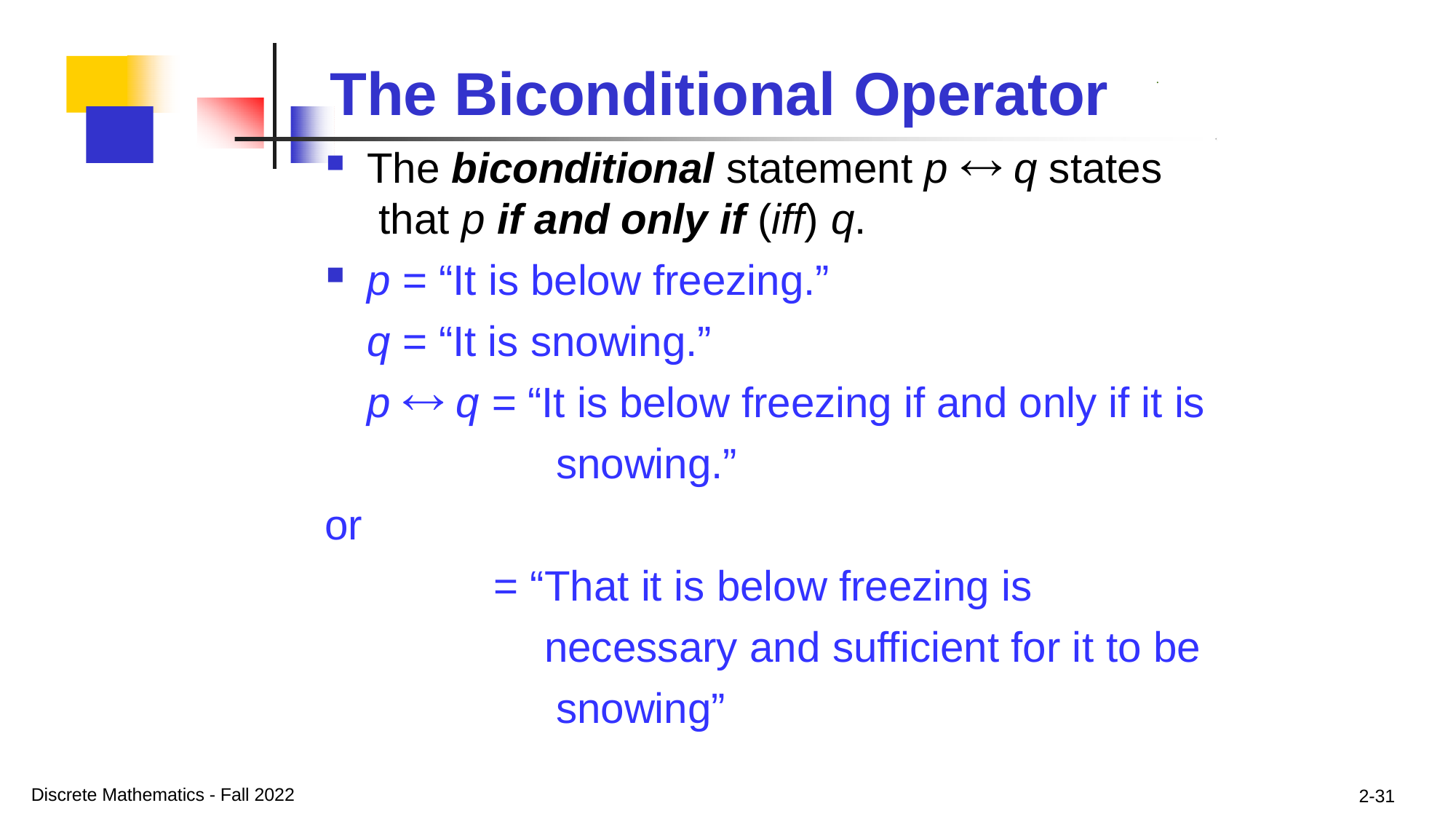

# The Biconditional Operator
.

The biconditional statement p ↔ q states  that p if and only if (iff) q.
p = “It is below freezing.”
q = “It is snowing.”
p ↔ q = “It is below freezing if and only if it is  snowing.”
or
= “That it is below freezing is  necessary and sufficient for it to be  snowing”
Discrete Mathematics - Fall 2022
2-31